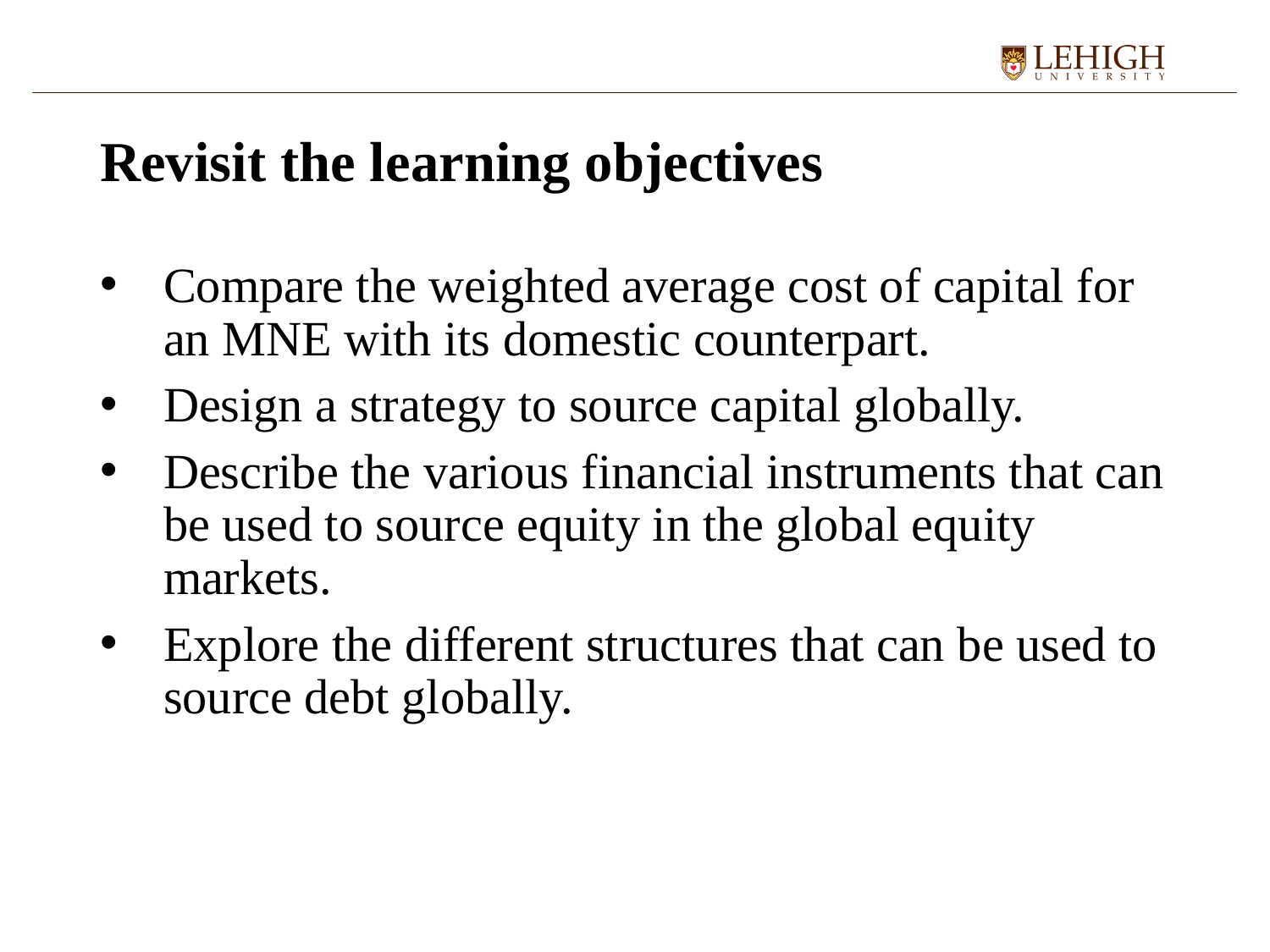

# Revisit the learning objectives
Compare the weighted average cost of capital for an MNE with its domestic counterpart.
Design a strategy to source capital globally.
Describe the various financial instruments that can be used to source equity in the global equity markets.
Explore the different structures that can be used to source debt globally.